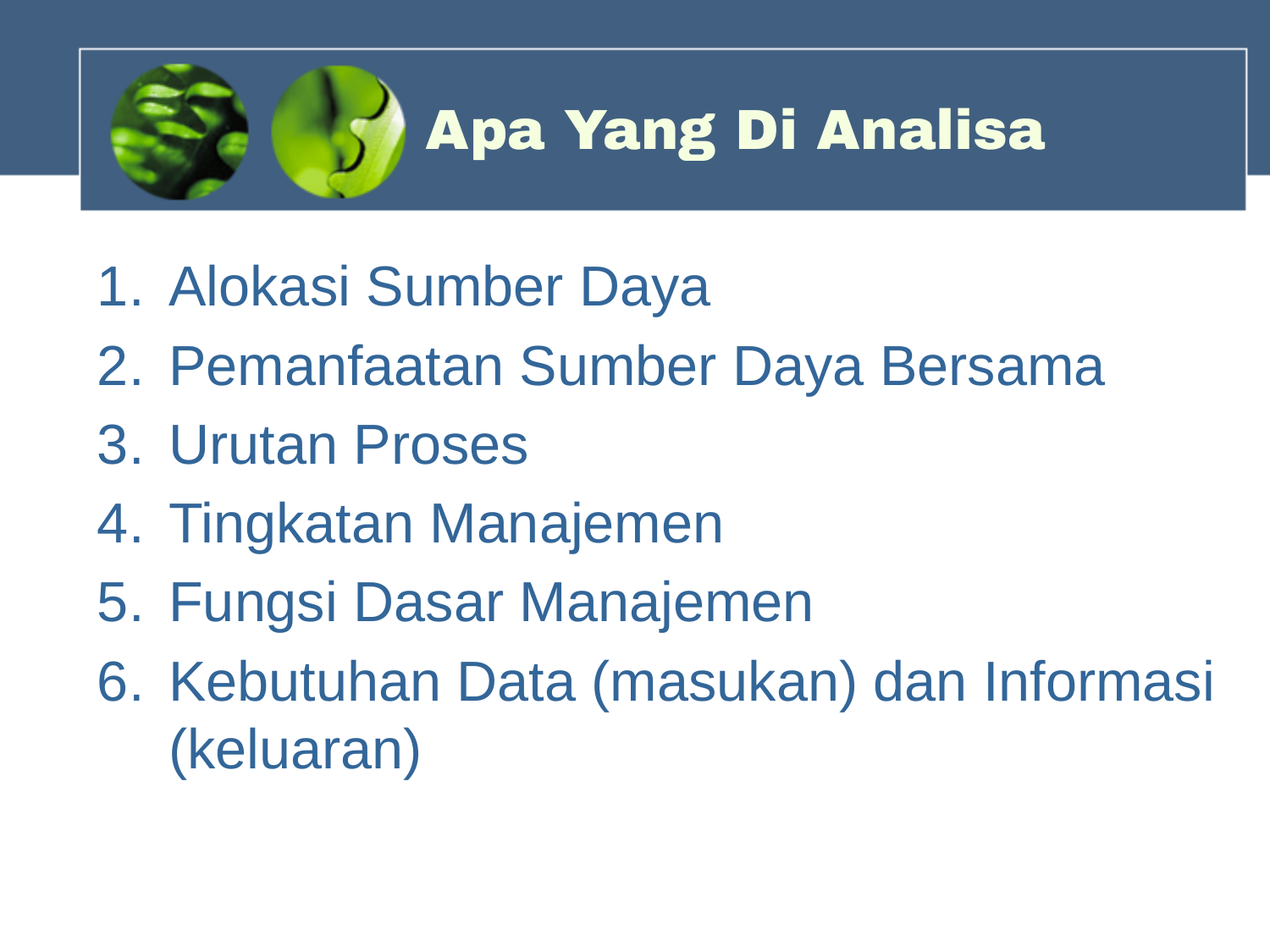

# Apa Yang Di Analisa
Alokasi Sumber Daya
Pemanfaatan Sumber Daya Bersama
Urutan Proses
Tingkatan Manajemen
Fungsi Dasar Manajemen
Kebutuhan Data (masukan) dan Informasi (keluaran)